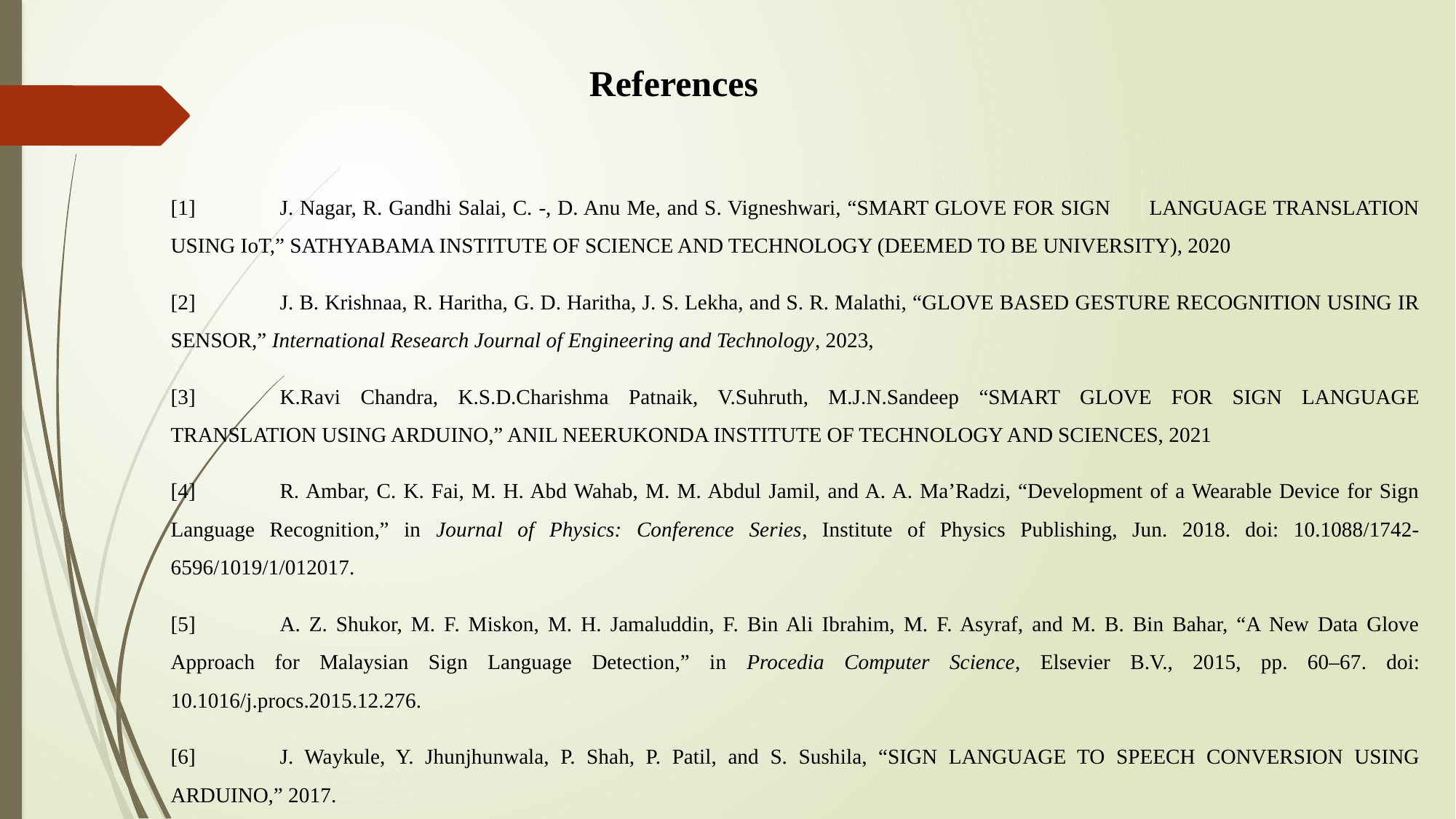

References
[1]	J. Nagar, R. Gandhi Salai, C. -, D. Anu Me, and S. Vigneshwari, “SMART GLOVE FOR SIGN      LANGUAGE TRANSLATION USING IoT,” SATHYABAMA INSTITUTE OF SCIENCE AND TECHNOLOGY (DEEMED TO BE UNIVERSITY), 2020
[2]	J. B. Krishnaa, R. Haritha, G. D. Haritha, J. S. Lekha, and S. R. Malathi, “GLOVE BASED GESTURE RECOGNITION USING IR SENSOR,” International Research Journal of Engineering and Technology, 2023,
[3]	K.Ravi Chandra, K.S.D.Charishma Patnaik, V.Suhruth, M.J.N.Sandeep “SMART GLOVE FOR SIGN LANGUAGE TRANSLATION USING ARDUINO,” ANIL NEERUKONDA INSTITUTE OF TECHNOLOGY AND SCIENCES, 2021
[4]	R. Ambar, C. K. Fai, M. H. Abd Wahab, M. M. Abdul Jamil, and A. A. Ma’Radzi, “Development of a Wearable Device for Sign Language Recognition,” in Journal of Physics: Conference Series, Institute of Physics Publishing, Jun. 2018. doi: 10.1088/1742-6596/1019/1/012017.
[5]	A. Z. Shukor, M. F. Miskon, M. H. Jamaluddin, F. Bin Ali Ibrahim, M. F. Asyraf, and M. B. Bin Bahar, “A New Data Glove Approach for Malaysian Sign Language Detection,” in Procedia Computer Science, Elsevier B.V., 2015, pp. 60–67. doi: 10.1016/j.procs.2015.12.276.
[6]	J. Waykule, Y. Jhunjhunwala, P. Shah, P. Patil, and S. Sushila, “SIGN LANGUAGE TO SPEECH CONVERSION USING ARDUINO,” 2017.